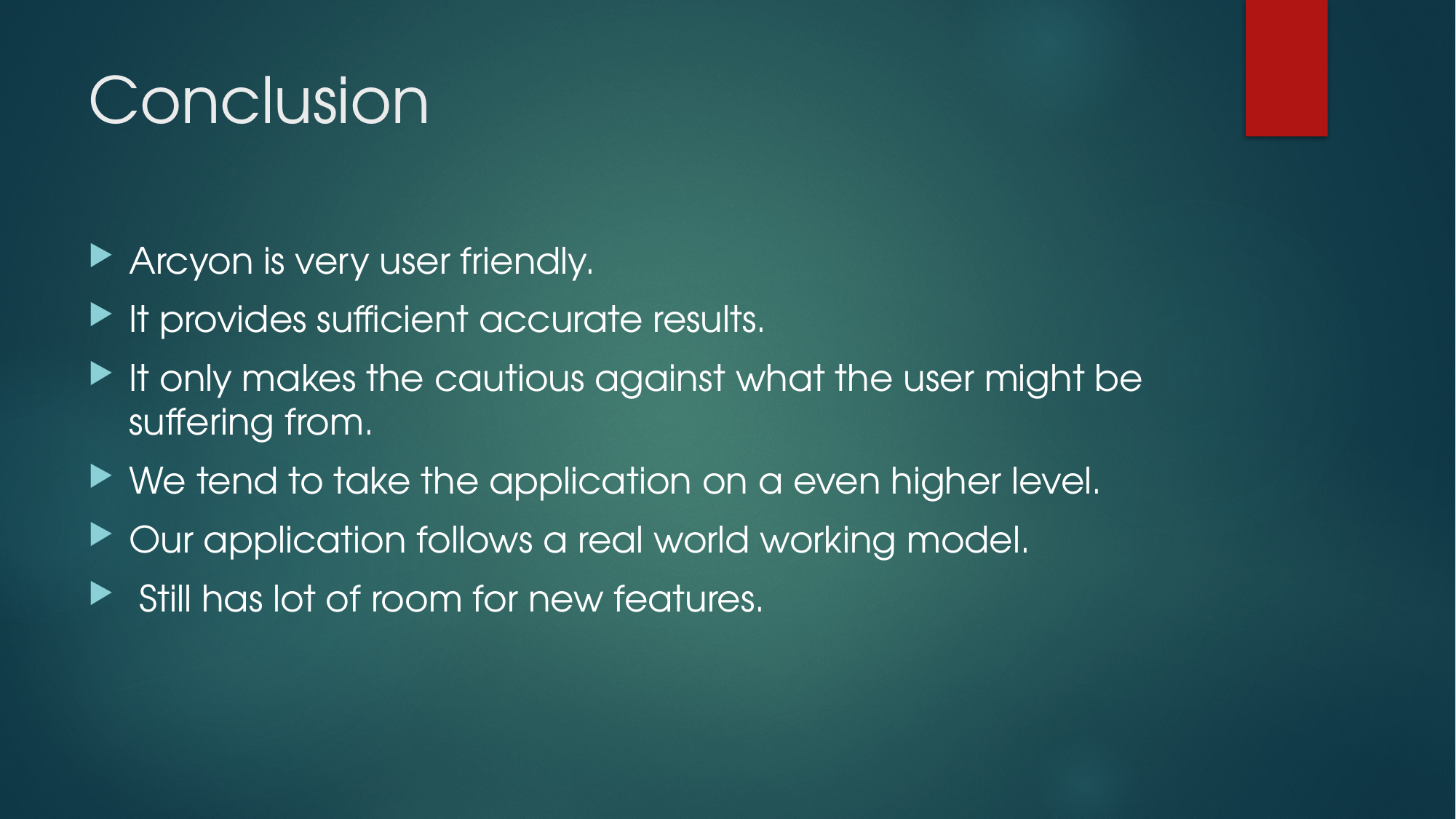

# Conclusion
Arcyon is very user friendly.
It provides sufficient accurate results.
It only makes the cautious against what the user might be suffering from.
We tend to take the application on a even higher level.
Our application follows a real world working model.
 Still has lot of room for new features.